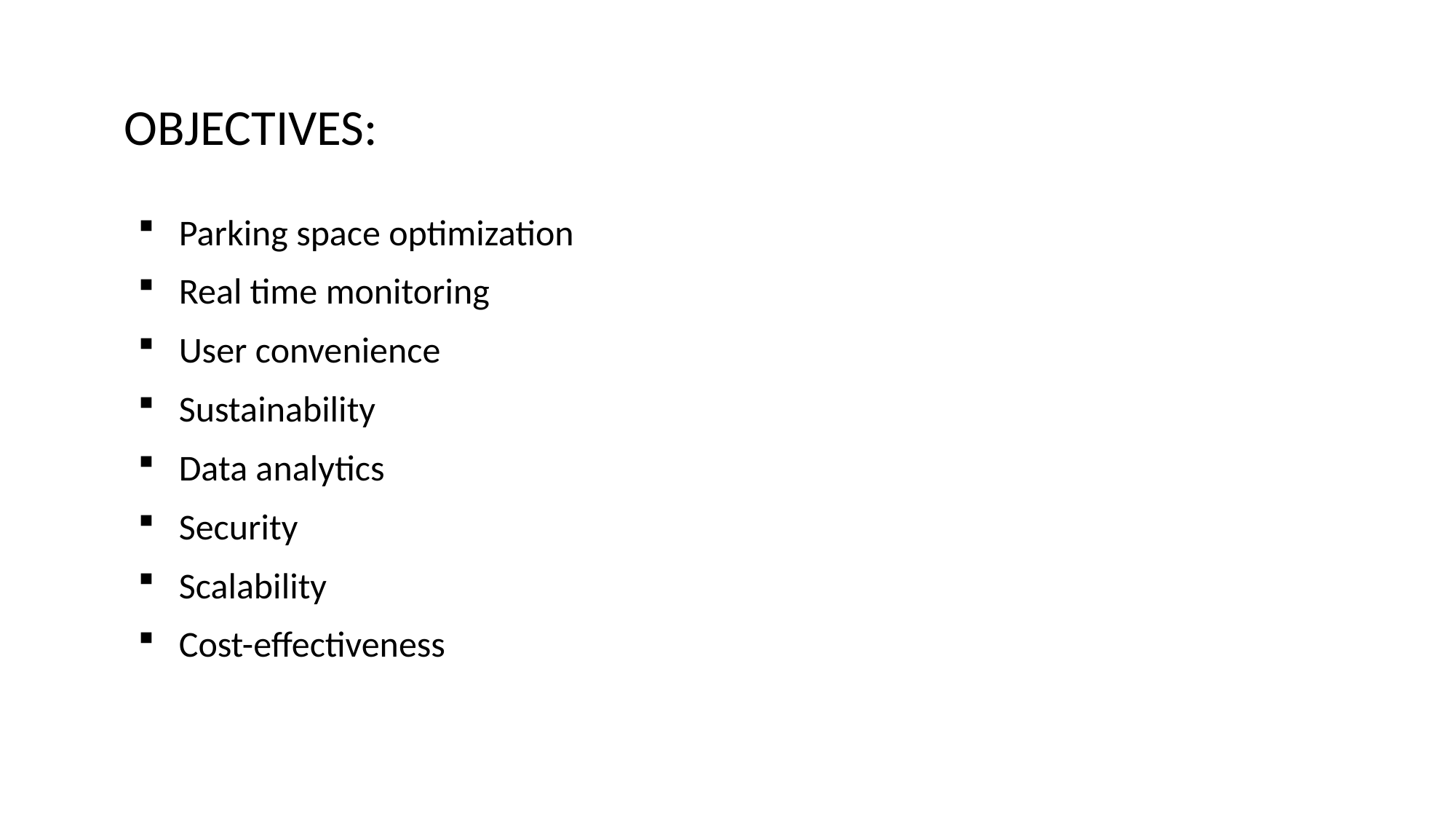

# OBJECTIVES:
Parking space optimization
Real time monitoring
User convenience
Sustainability
Data analytics
Security
Scalability
Cost-effectiveness